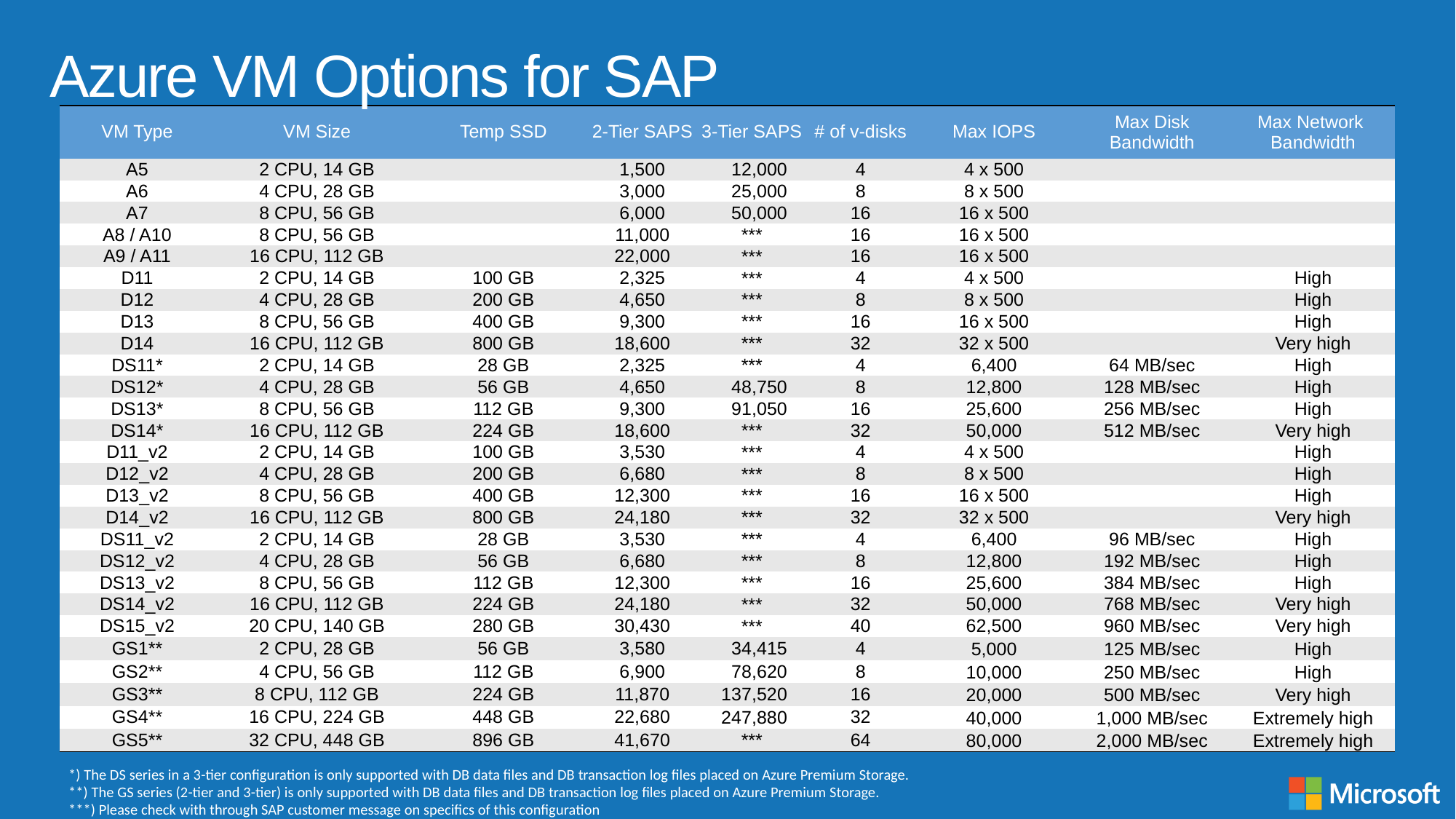

# Azure VM Options for SAP
| VM Type | VM Size | Temp SSD | 2-Tier SAPS | 3-Tier SAPS | # of v-disks | Max IOPS | Max Disk Bandwidth | Max Network Bandwidth |
| --- | --- | --- | --- | --- | --- | --- | --- | --- |
| A5 | 2 CPU, 14 GB |  | 1,500 | 12,000 | 4 | 4 x 500 |  |  |
| A6 | 4 CPU, 28 GB |  | 3,000 | 25,000 | 8 | 8 x 500 |  |  |
| A7 | 8 CPU, 56 GB |  | 6,000 | 50,000 | 16 | 16 x 500 |  |  |
| A8 / A10 | 8 CPU, 56 GB |  | 11,000 | \*\*\* | 16 | 16 x 500 |  |  |
| A9 / A11 | 16 CPU, 112 GB |  | 22,000 | \*\*\* | 16 | 16 x 500 |  |  |
| D11 | 2 CPU, 14 GB | 100 GB | 2,325 | \*\*\* | 4 | 4 x 500 |  | High |
| D12 | 4 CPU, 28 GB | 200 GB | 4,650 | \*\*\* | 8 | 8 x 500 |  | High |
| D13 | 8 CPU, 56 GB | 400 GB | 9,300 | \*\*\* | 16 | 16 x 500 |  | High |
| D14 | 16 CPU, 112 GB | 800 GB | 18,600 | \*\*\* | 32 | 32 x 500 |  | Very high |
| DS11\* | 2 CPU, 14 GB | 28 GB | 2,325 | \*\*\* | 4 | 6,400 | 64 MB/sec | High |
| DS12\* | 4 CPU, 28 GB | 56 GB | 4,650 | 48,750 | 8 | 12,800 | 128 MB/sec | High |
| DS13\* | 8 CPU, 56 GB | 112 GB | 9,300 | 91,050 | 16 | 25,600 | 256 MB/sec | High |
| DS14\* | 16 CPU, 112 GB | 224 GB | 18,600 | \*\*\* | 32 | 50,000 | 512 MB/sec | Very high |
| D11\_v2 | 2 CPU, 14 GB | 100 GB | 3,530 | \*\*\* | 4 | 4 x 500 |  | High |
| D12\_v2 | 4 CPU, 28 GB | 200 GB | 6,680 | \*\*\* | 8 | 8 x 500 |  | High |
| D13\_v2 | 8 CPU, 56 GB | 400 GB | 12,300 | \*\*\* | 16 | 16 x 500 |  | High |
| D14\_v2 | 16 CPU, 112 GB | 800 GB | 24,180 | \*\*\* | 32 | 32 x 500 |  | Very high |
| DS11\_v2 | 2 CPU, 14 GB | 28 GB | 3,530 | \*\*\* | 4 | 6,400 | 96 MB/sec | High |
| DS12\_v2 | 4 CPU, 28 GB | 56 GB | 6,680 | \*\*\* | 8 | 12,800 | 192 MB/sec | High |
| DS13\_v2 | 8 CPU, 56 GB | 112 GB | 12,300 | \*\*\* | 16 | 25,600 | 384 MB/sec | High |
| DS14\_v2 | 16 CPU, 112 GB | 224 GB | 24,180 | \*\*\* | 32 | 50,000 | 768 MB/sec | Very high |
| DS15\_v2 | 20 CPU, 140 GB | 280 GB | 30,430 | \*\*\* | 40 | 62,500 | 960 MB/sec | Very high |
| GS1\*\* | 2 CPU, 28 GB | 56 GB | 3,580 | 34,415 | 4 | 5,000 | 125 MB/sec | High |
| GS2\*\* | 4 CPU, 56 GB | 112 GB | 6,900 | 78,620 | 8 | 10,000 | 250 MB/sec | High |
| GS3\*\* | 8 CPU, 112 GB | 224 GB | 11,870 | 137,520 | 16 | 20,000 | 500 MB/sec | Very high |
| GS4\*\* | 16 CPU, 224 GB | 448 GB | 22,680 | 247,880 | 32 | 40,000 | 1,000 MB/sec | Extremely high |
| GS5\*\* | 32 CPU, 448 GB | 896 GB | 41,670 | \*\*\* | 64 | 80,000 | 2,000 MB/sec | Extremely high |
*) The DS series in a 3-tier configuration is only supported with DB data files and DB transaction log files placed on Azure Premium Storage.
**) The GS series (2-tier and 3-tier) is only supported with DB data files and DB transaction log files placed on Azure Premium Storage.
***) Please check with through SAP customer message on specifics of this configuration